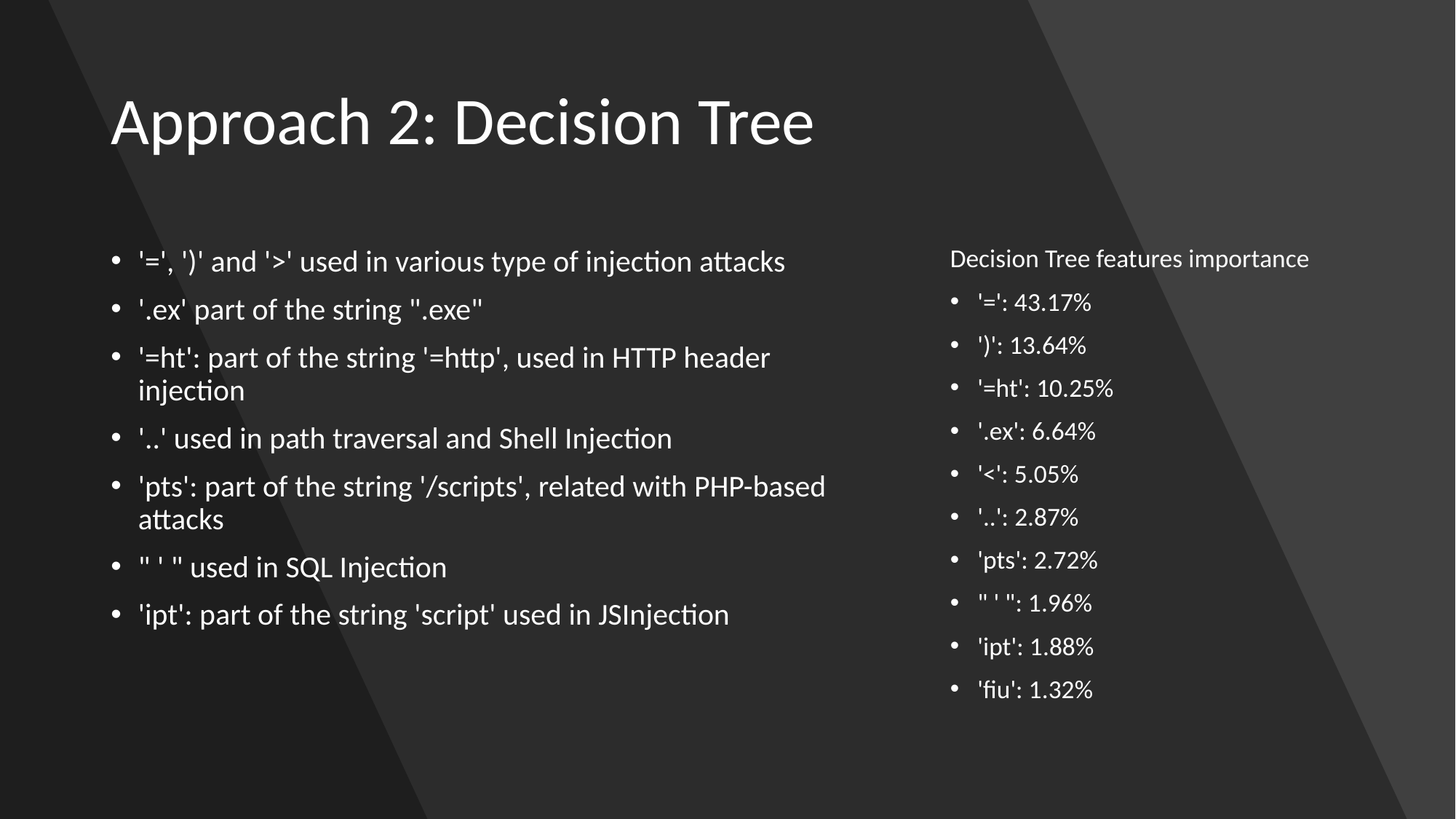

# Approach 2: Decision Tree
'=', ')' and '>' used in various type of injection attacks
'.ex' part of the string ".exe"
'=ht': part of the string '=http', used in HTTP header injection
'..' used in path traversal and Shell Injection
'pts': part of the string '/scripts', related with PHP-based attacks
" ' " used in SQL Injection
'ipt': part of the string 'script' used in JSInjection

Decision Tree features importance
'=': 43.17%
')': 13.64%
'=ht': 10.25%
'.ex': 6.64%
'<': 5.05%
'..': 2.87%
'pts': 2.72%
" ' ": 1.96%
'ipt': 1.88%
'fiu': 1.32%